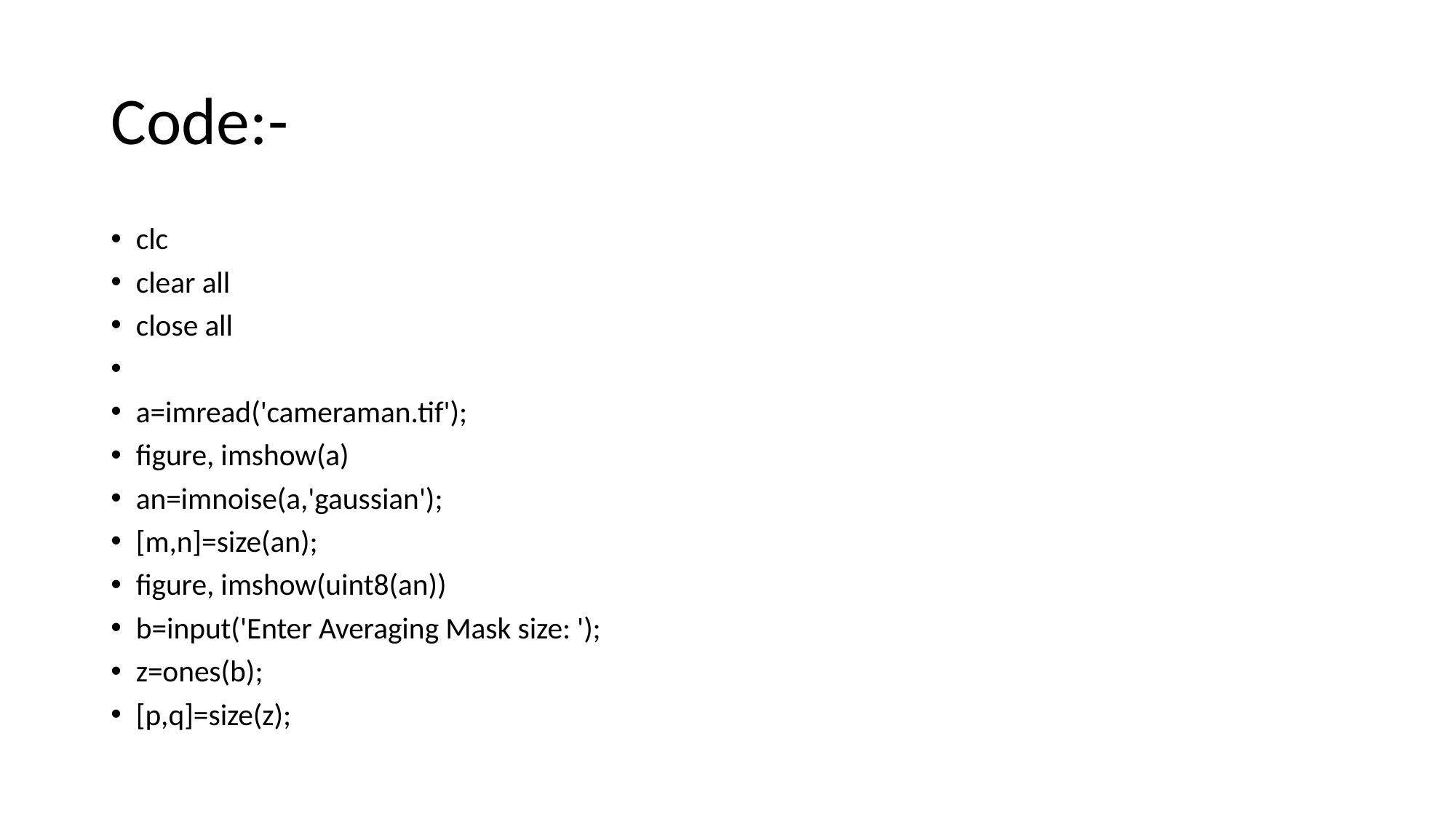

# Code:-
clc
clear all
close all

a=imread('cameraman.tif');
figure, imshow(a)
an=imnoise(a,'gaussian');
[m,n]=size(an);
figure, imshow(uint8(an))
b=input('Enter Averaging Mask size: ');
z=ones(b);
[p,q]=size(z);